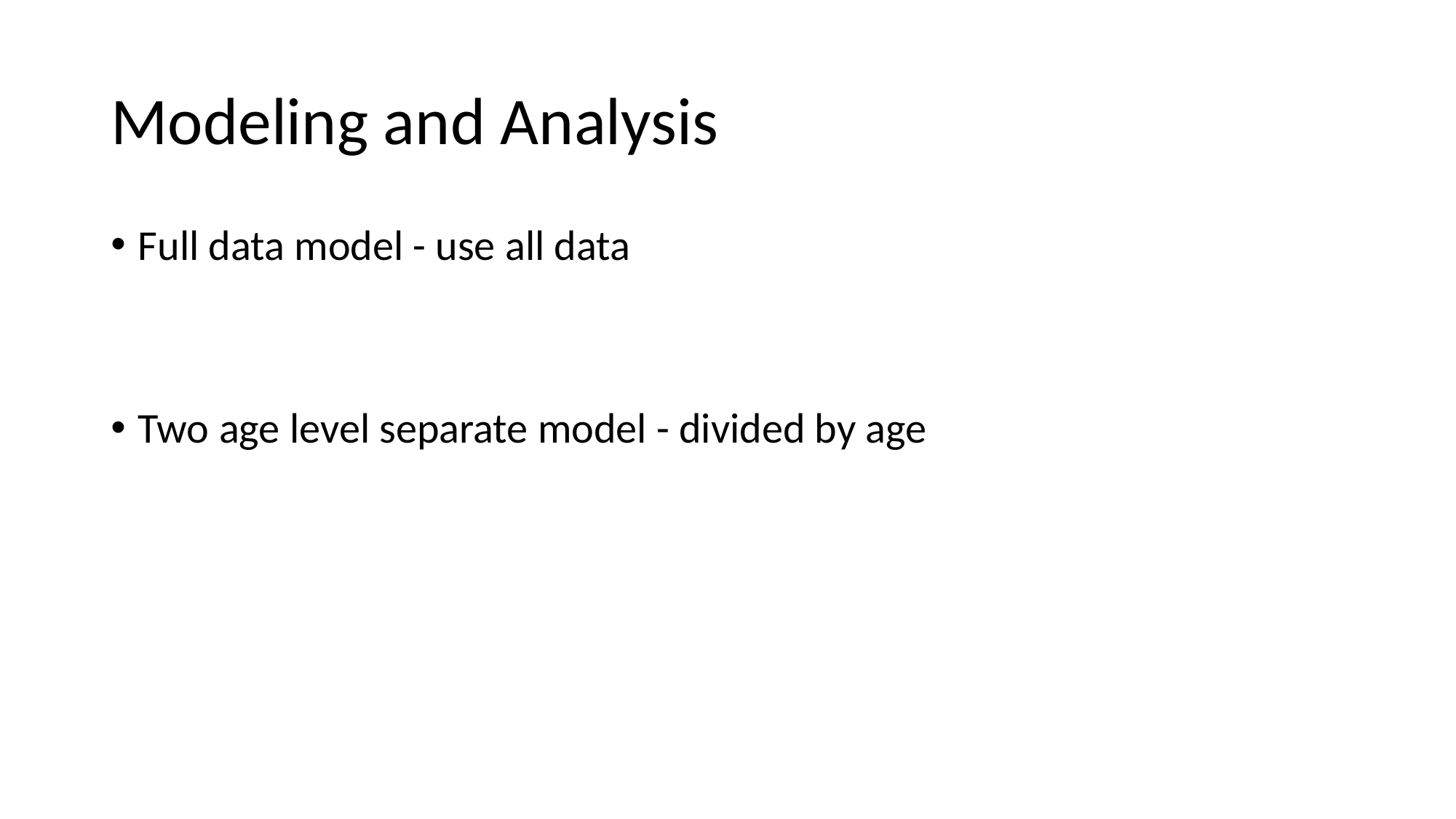

# Modeling and Analysis
Full data model - use all data

Two age level separate model - divided by age